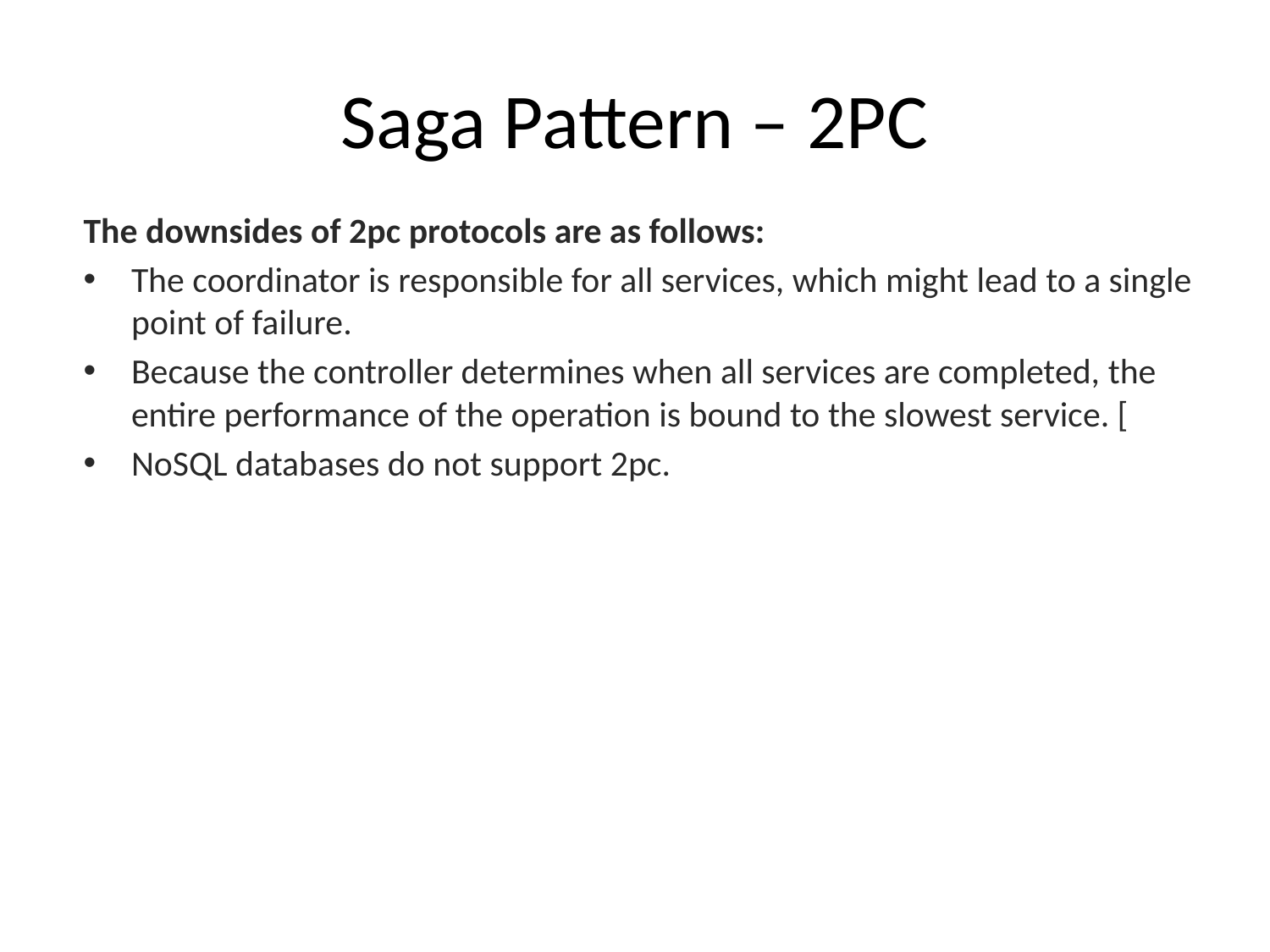

# Saga Pattern – 2PC
The downsides of 2pc protocols are as follows:
The coordinator is responsible for all services, which might lead to a single point of failure.
Because the controller determines when all services are completed, the entire performance of the operation is bound to the slowest service. [
NoSQL databases do not support 2pc.